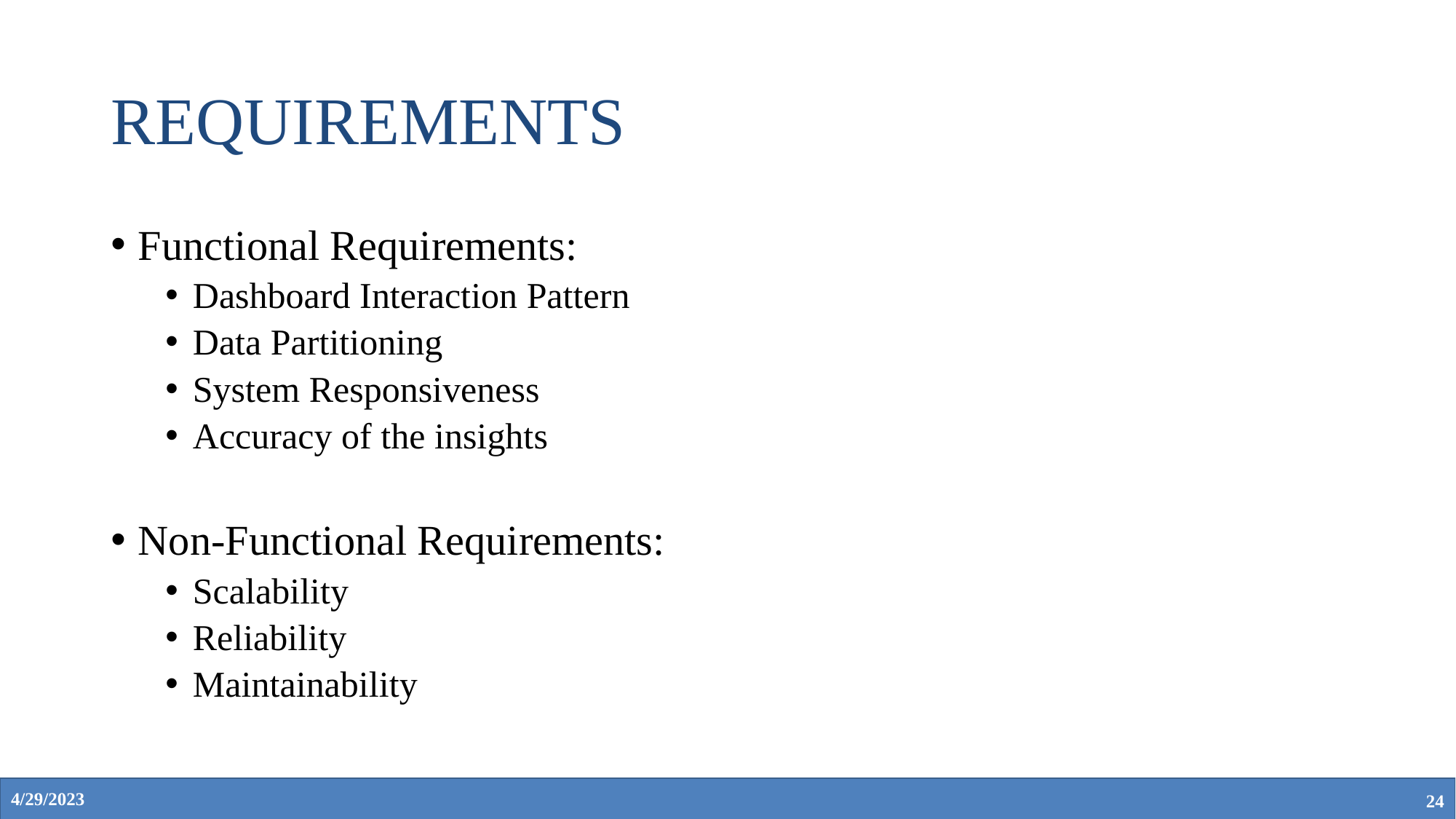

# REQUIREMENTS
Functional Requirements:
Dashboard Interaction Pattern
Data Partitioning
System Responsiveness
Accuracy of the insights

Non-Functional Requirements:
Scalability
Reliability
Maintainability

4/29/2023
24